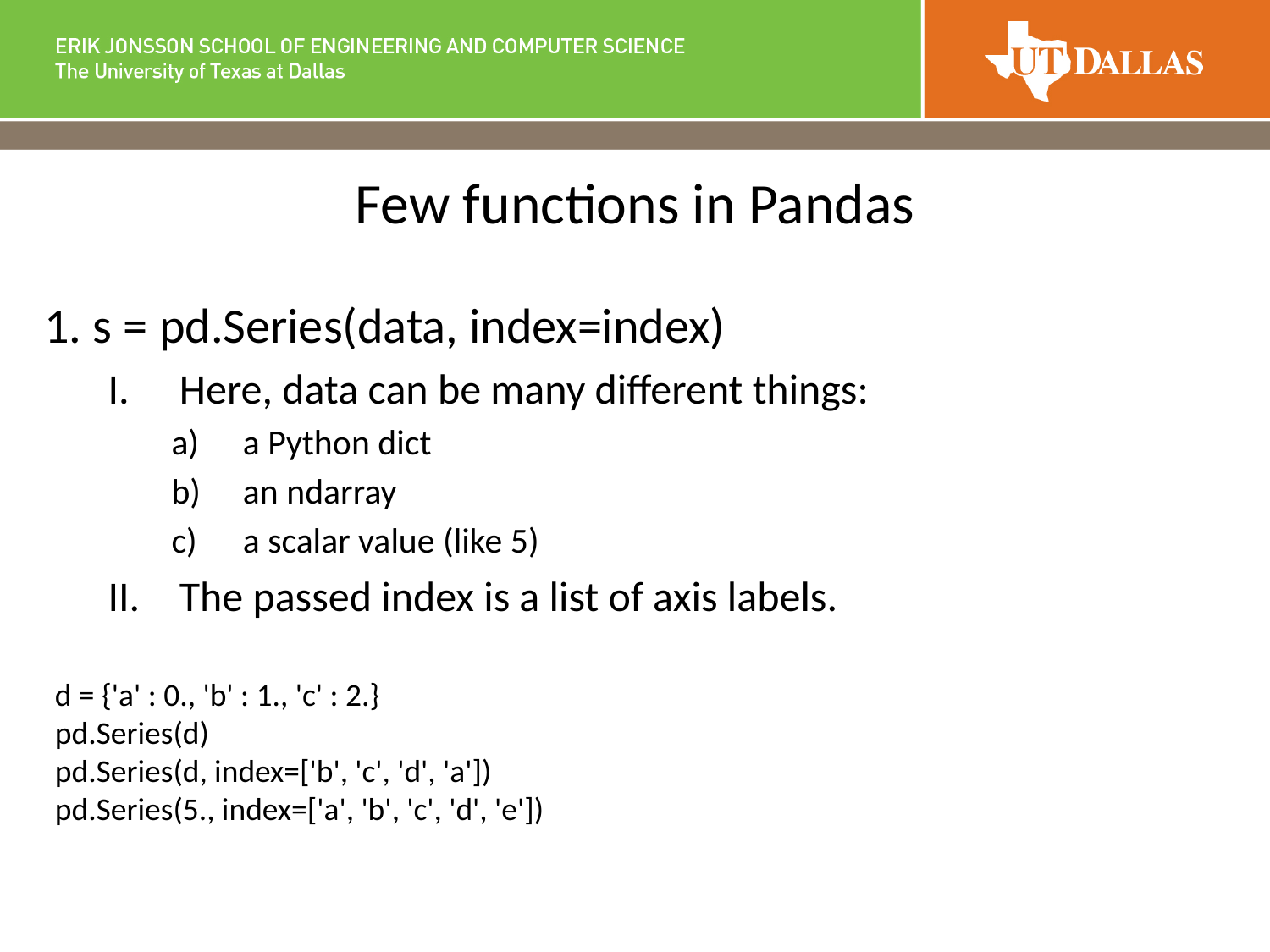

# Few functions in Pandas
1. s = pd.Series(data, index=index)
Here, data can be many different things:
a Python dict
an ndarray
a scalar value (like 5)
The passed index is a list of axis labels.
d = {'a' : 0., 'b' : 1., 'c' : 2.}
pd.Series(d)
pd.Series(d, index=['b', 'c', 'd', 'a'])
pd.Series(5., index=['a', 'b', 'c', 'd', 'e'])